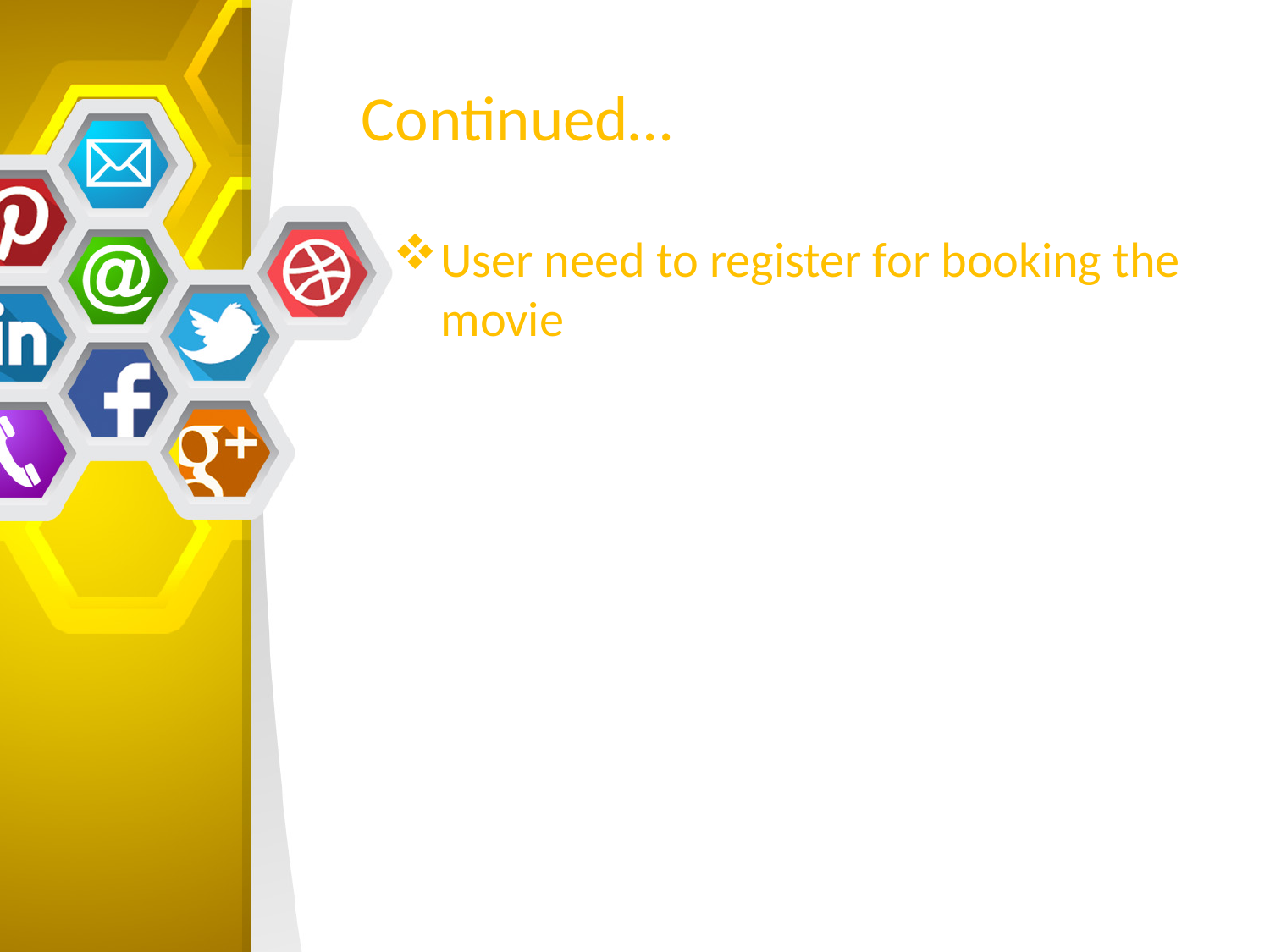

# Continued…
User need to register for booking the movie